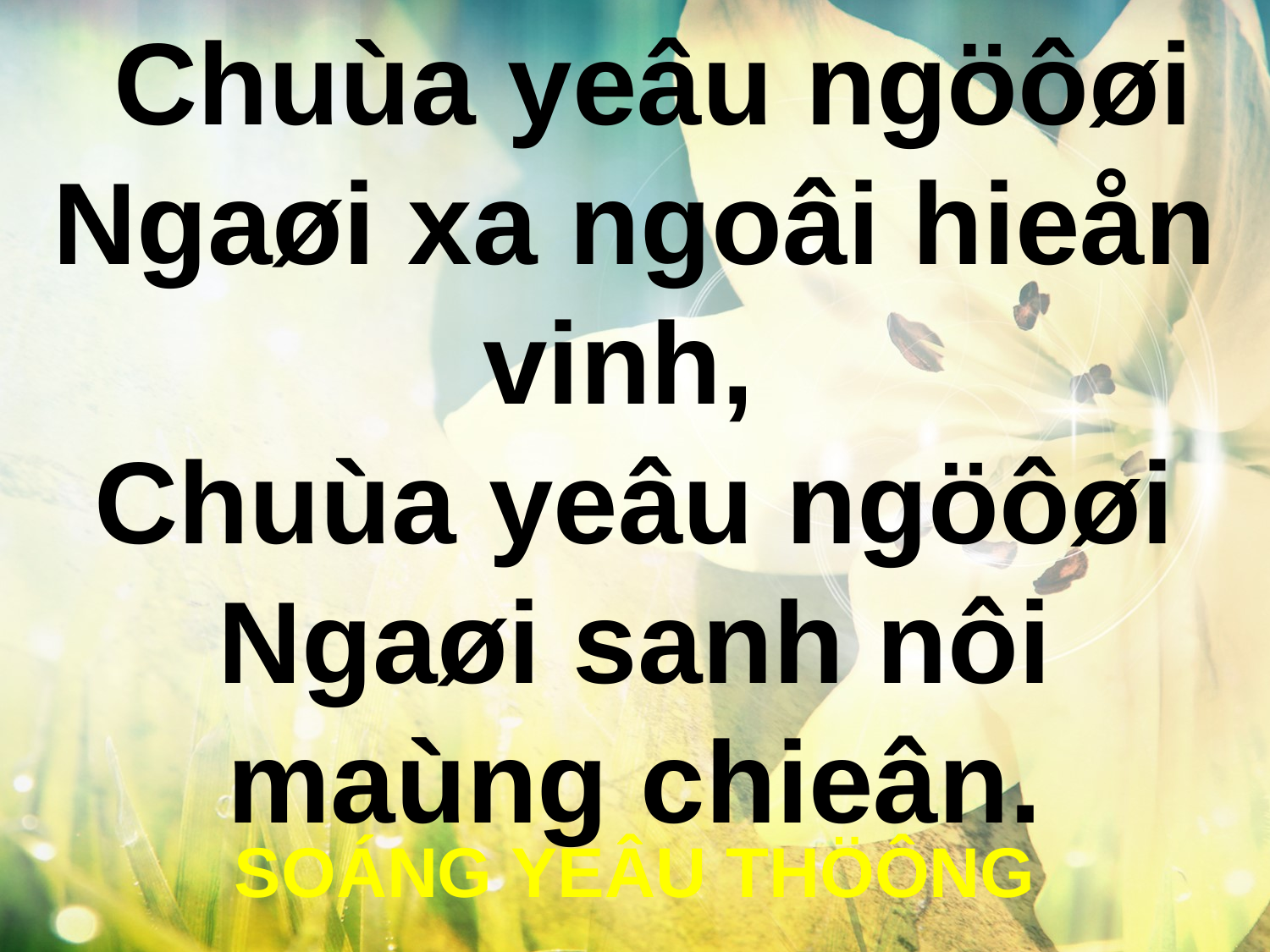

Chuùa yeâu ngöôøi Ngaøi xa ngoâi hieån vinh,
Chuùa yeâu ngöôøi Ngaøi sanh nôi maùng chieân.
SOÁNG YEÂU THÖÔNG